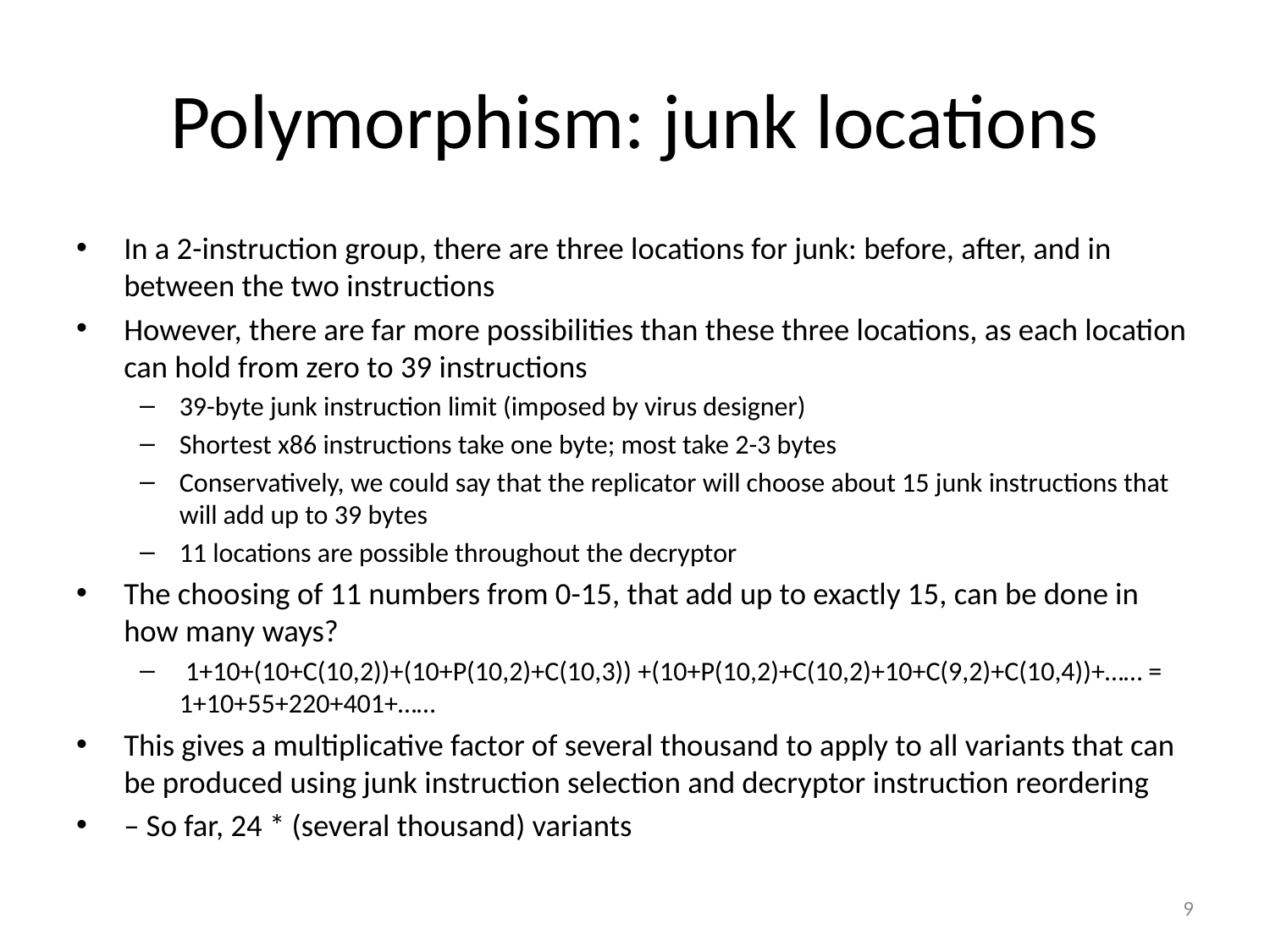

# Polymorphism: junk locations
In a 2-instruction group, there are three locations for junk: before, after, and in between the two instructions
However, there are far more possibilities than these three locations, as each location can hold from zero to 39 instructions
39-byte junk instruction limit (imposed by virus designer)
Shortest x86 instructions take one byte; most take 2-3 bytes
Conservatively, we could say that the replicator will choose about 15 junk instructions that will add up to 39 bytes
11 locations are possible throughout the decryptor
The choosing of 11 numbers from 0-15, that add up to exactly 15, can be done in how many ways?
 1+10+(10+C(10,2))+(10+P(10,2)+C(10,3)) +(10+P(10,2)+C(10,2)+10+C(9,2)+C(10,4))+…… = 1+10+55+220+401+……
This gives a multiplicative factor of several thousand to apply to all variants that can be produced using junk instruction selection and decryptor instruction reordering
– So far, 24 * (several thousand) variants
9